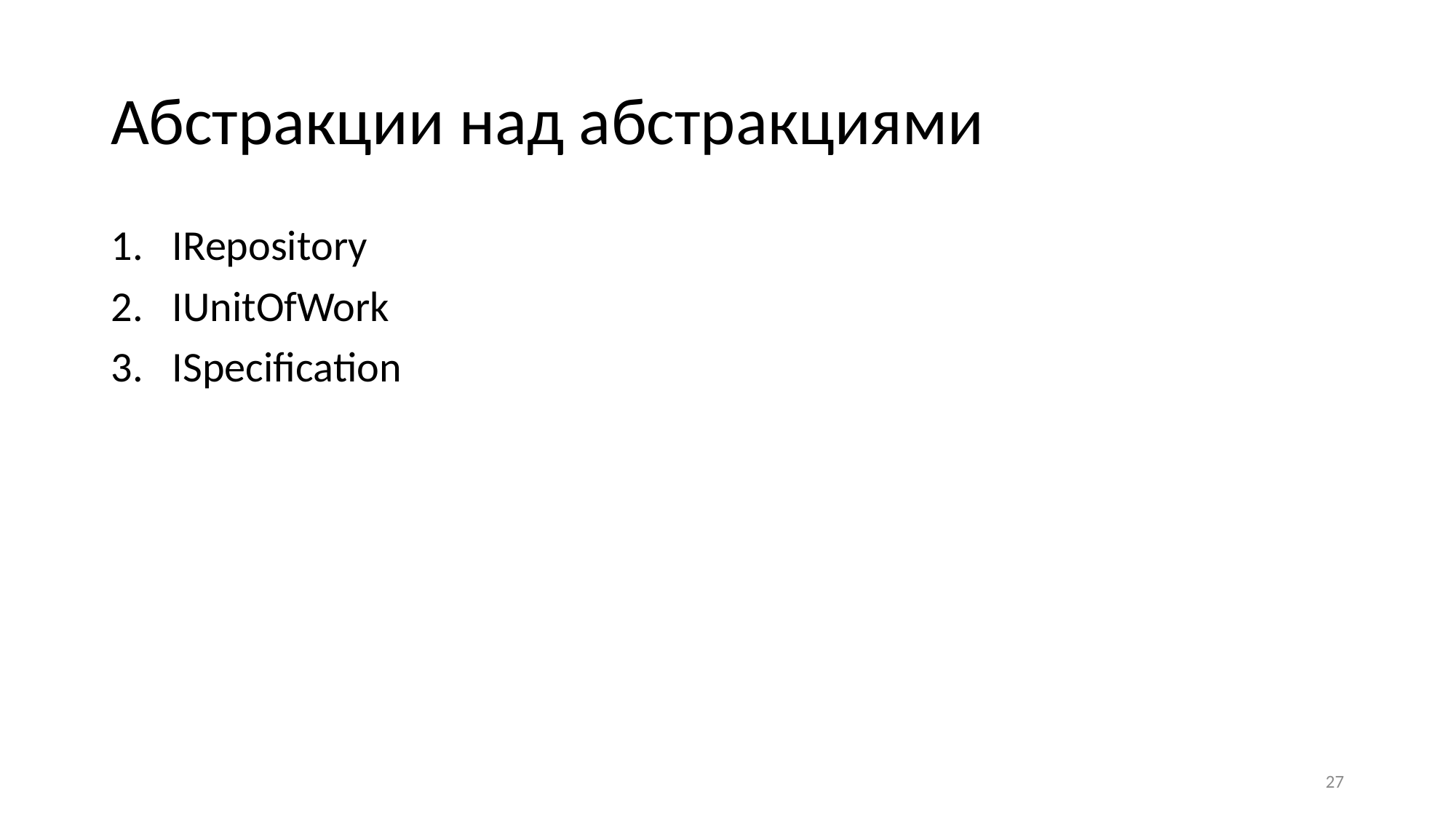

# Абстракции над абстракциями
IRepository
IUnitOfWork
ISpecification
27